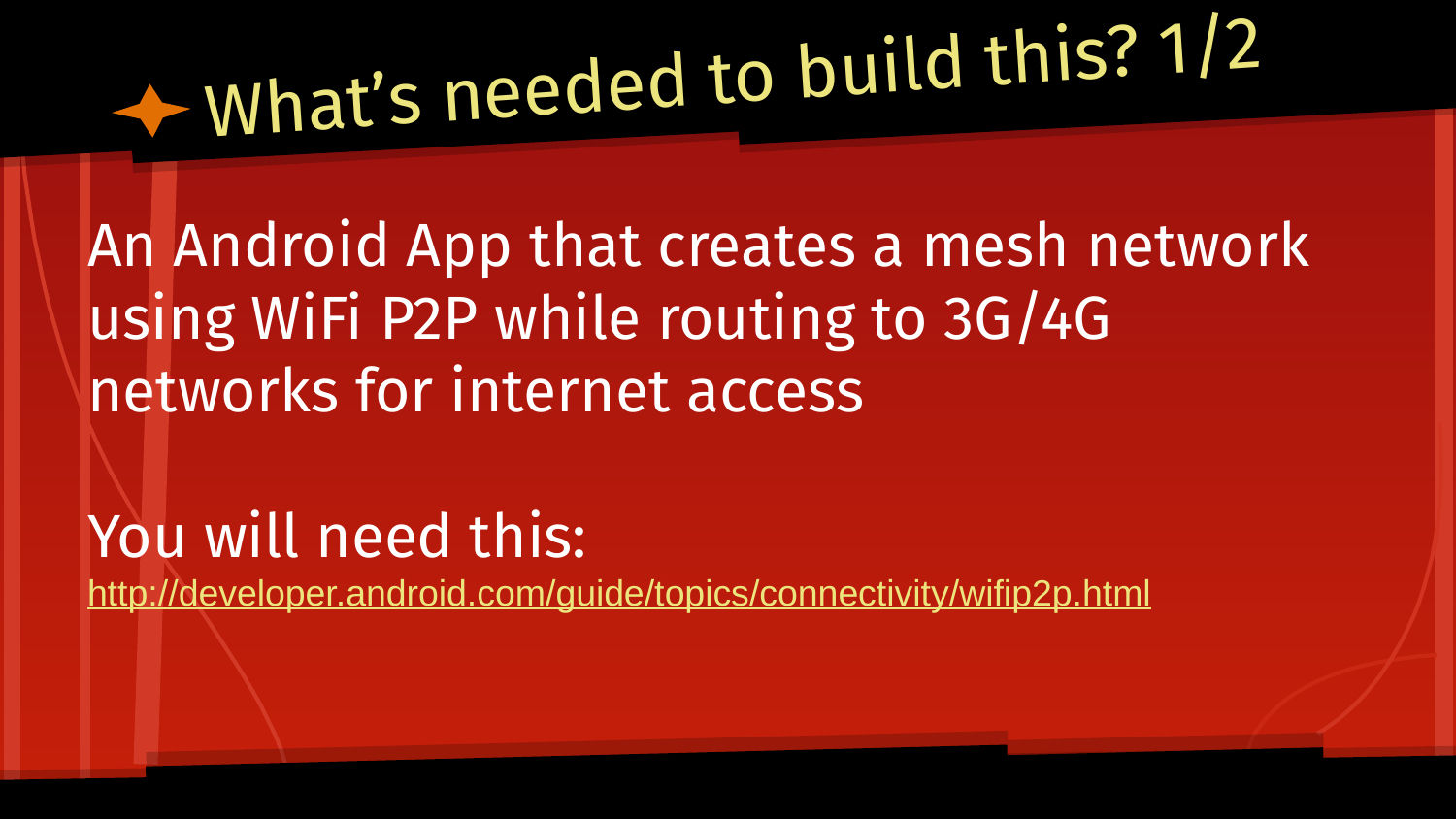

# What’s needed to build this? 1/2
An Android App that creates a mesh network using WiFi P2P while routing to 3G/4G networks for internet access

You will need this:
http://developer.android.com/guide/topics/connectivity/wifip2p.html